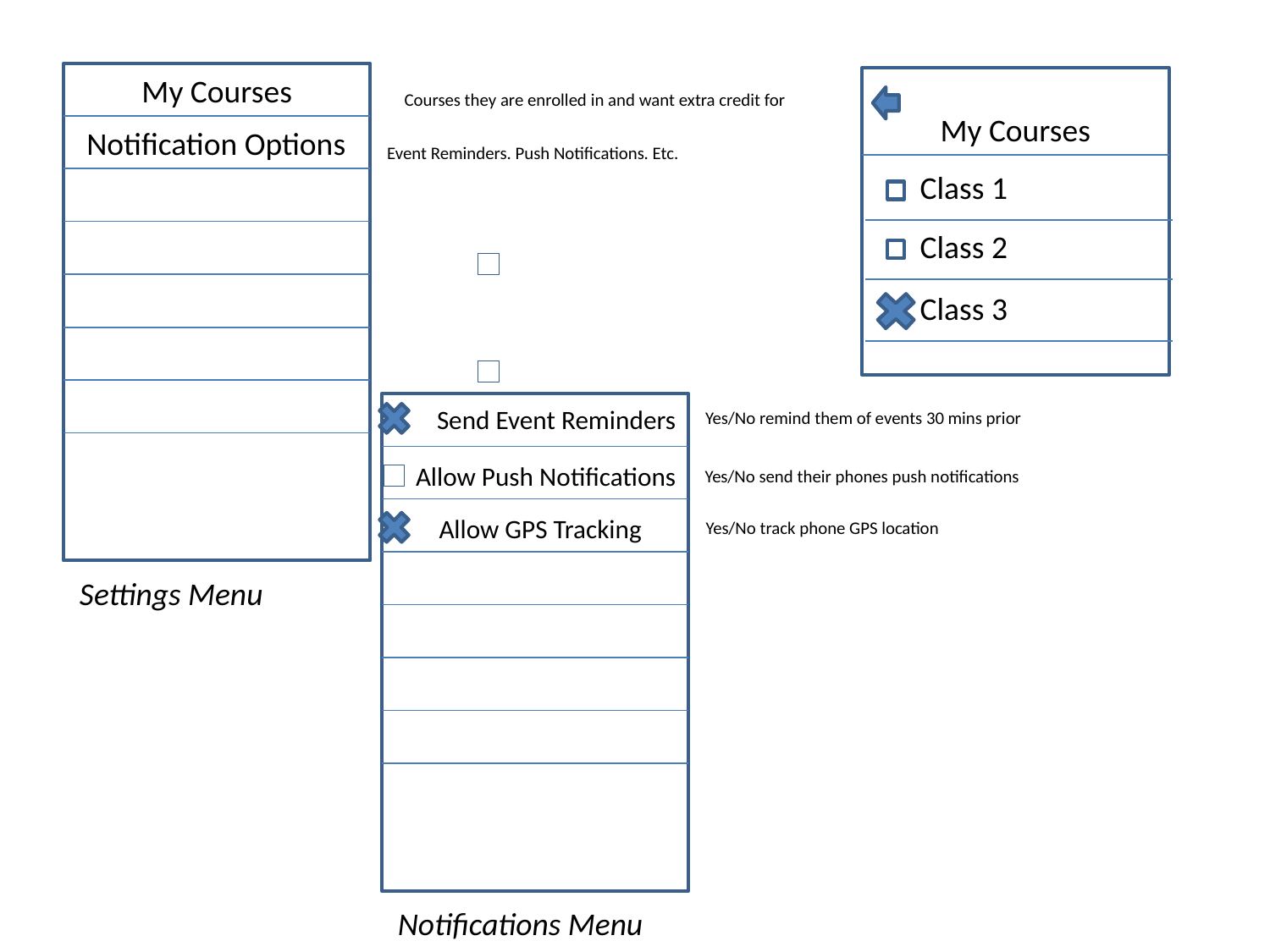

My Courses
Notification Options
Settings Menu

My Courses
Class 1

Class 2

Class 3

Courses they are enrolled in and want extra credit for
Event Reminders. Push Notifications. Etc.

Send Event Reminders
Notifications Menu

Yes/No remind them of events 30 mins prior
Allow Push Notifications
Yes/No send their phones push notifications

Allow GPS Tracking

Yes/No track phone GPS location